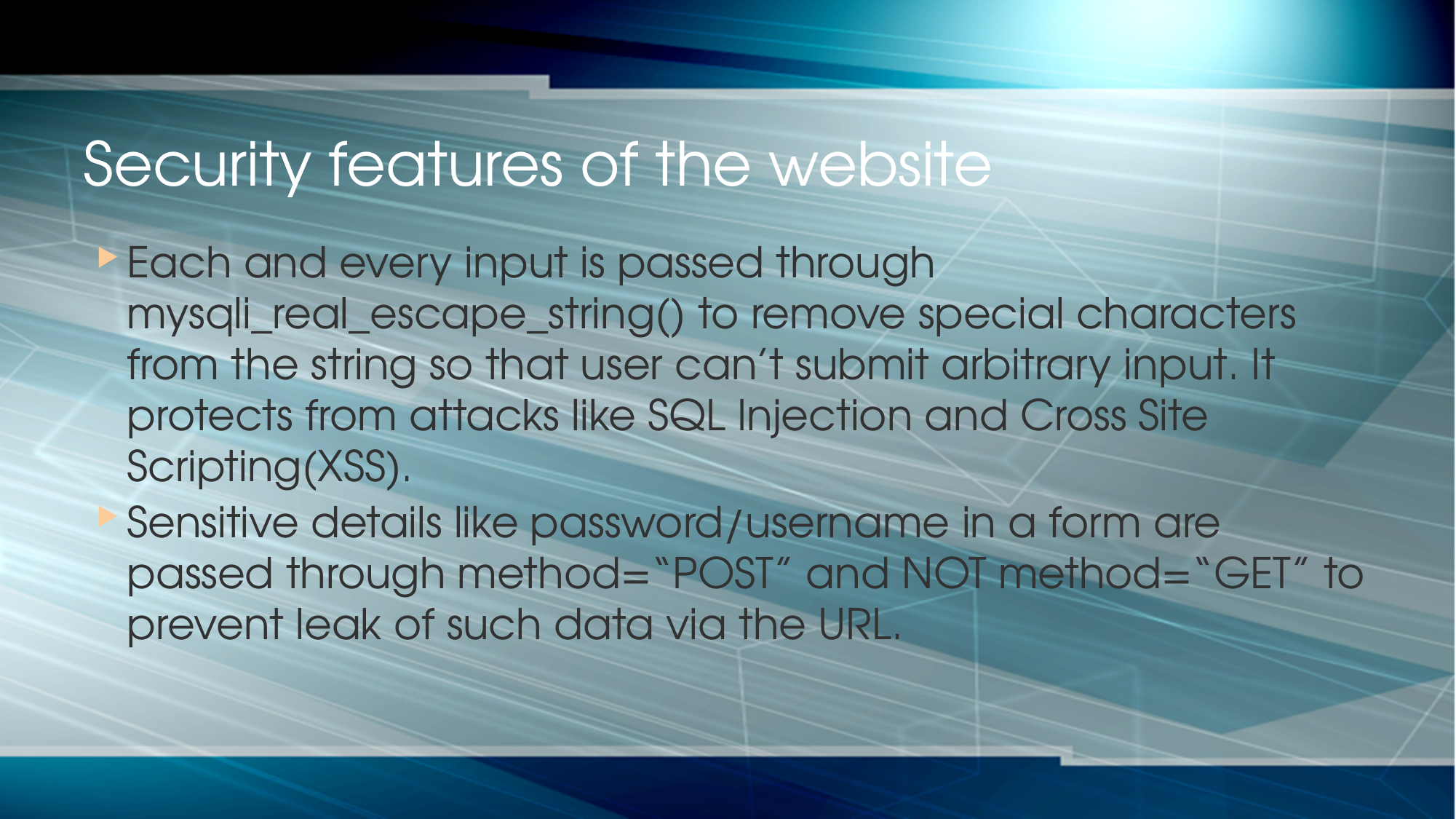

# Security features of the website
Each and every input is passed through mysqli_real_escape_string() to remove special characters from the string so that user can’t submit arbitrary input. It protects from attacks like SQL Injection and Cross Site Scripting(XSS).
Sensitive details like password/username in a form are passed through method=“POST” and NOT method=“GET” to prevent leak of such data via the URL.